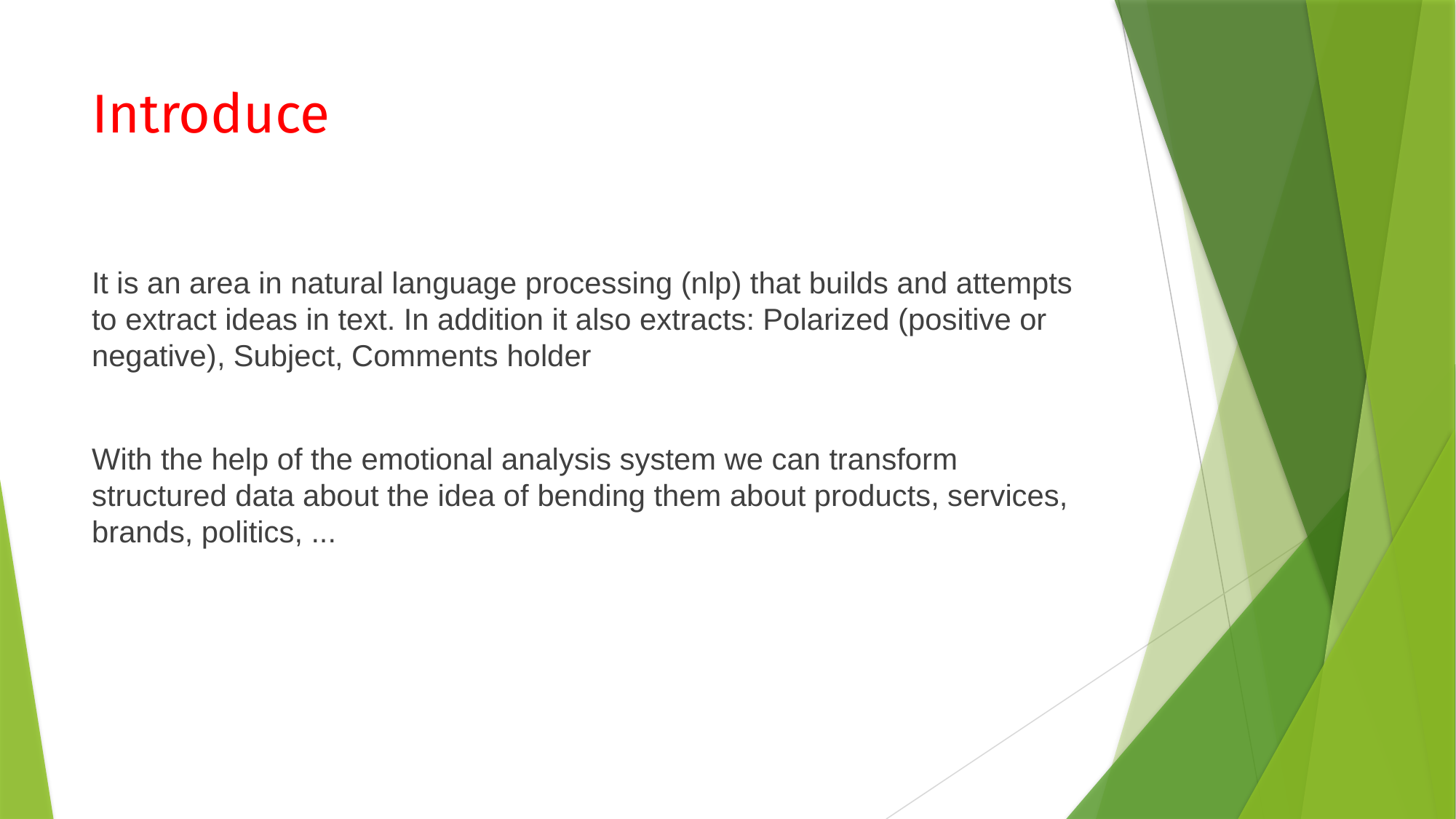

# Introduce
It is an area in natural language processing (nlp) that builds and attempts to extract ideas in text. In addition it also extracts: Polarized (positive or negative), Subject, Comments holder

With the help of the emotional analysis system we can transform structured data about the idea of ​​bending them about products, services, brands, politics, ...